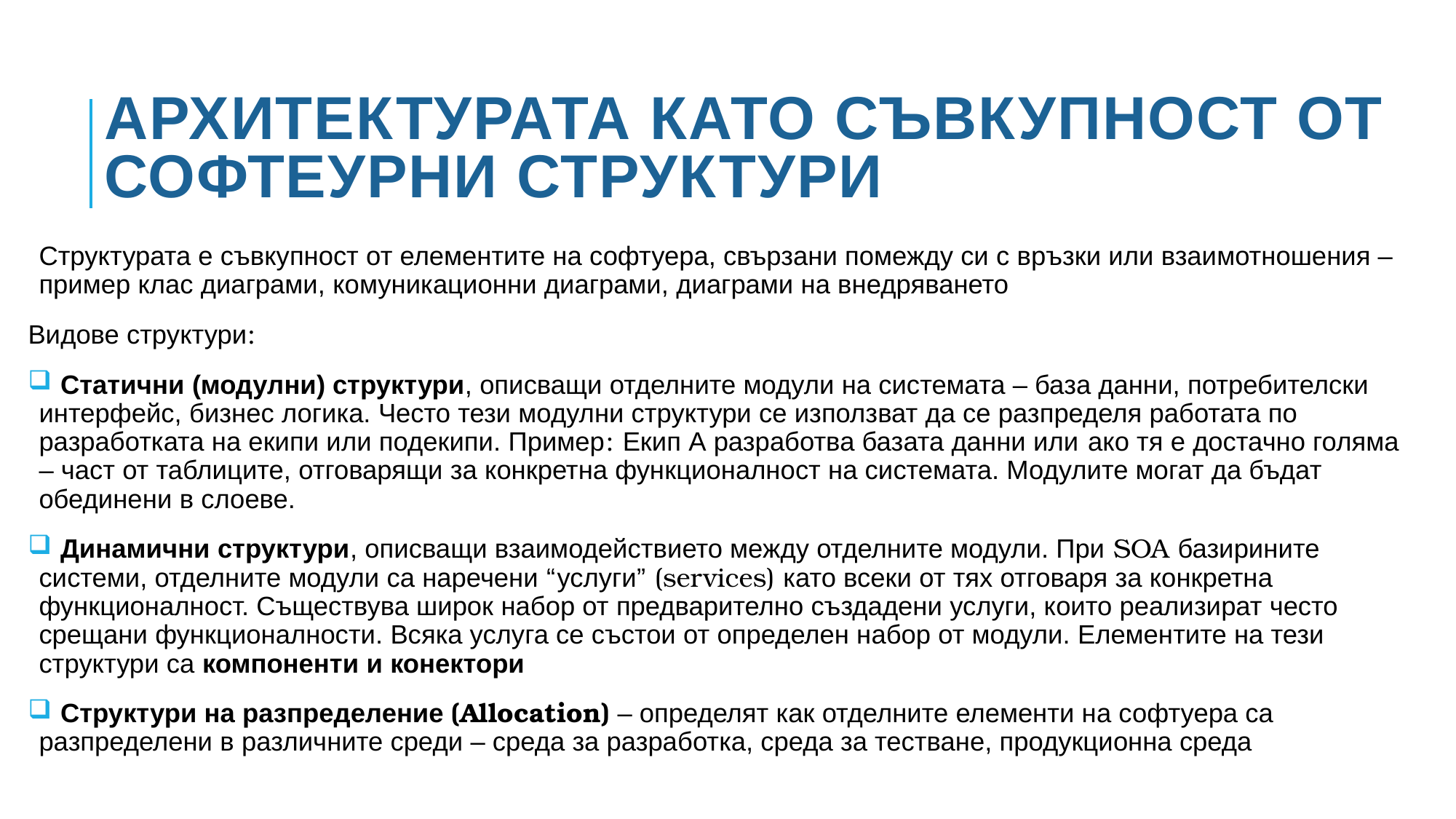

# Архитектурата като съвкупност от софтеурни структури
Структурата е съвкупност от елементите на софтуера, свързани помежду си с връзки или взаимотношения – пример клас диаграми, комуникационни диаграми, диаграми на внедряването
Видове структури:
 Статични (модулни) структури, описващи отделните модули на системата – база данни, потребителски интерфейс, бизнес логика. Често тези модулни структури се използват да се разпределя работата по разработката на екипи или подекипи. Пример: Екип А разработва базата данни или ако тя е достачно голяма – част от таблиците, отговарящи за конкретна функционалност на системата. Модулите могат да бъдат обединени в слоеве.
 Динамични структури, описващи взаимодействието между отделните модули. При SOA базирините системи, отделните модули са наречени “услуги” (services) като всеки от тях отговаря за конкретна функционалност. Съществува широк набор от предварително създадени услуги, които реализират често срещани функционалности. Всяка услуга се състои от определен набор от модули. Елементите на тези структури са компоненти и конектори
 Структури на разпределение (Allocation) – определят как отделните елементи на софтуера са разпределени в различните среди – среда за разработка, среда за тестване, продукционна среда